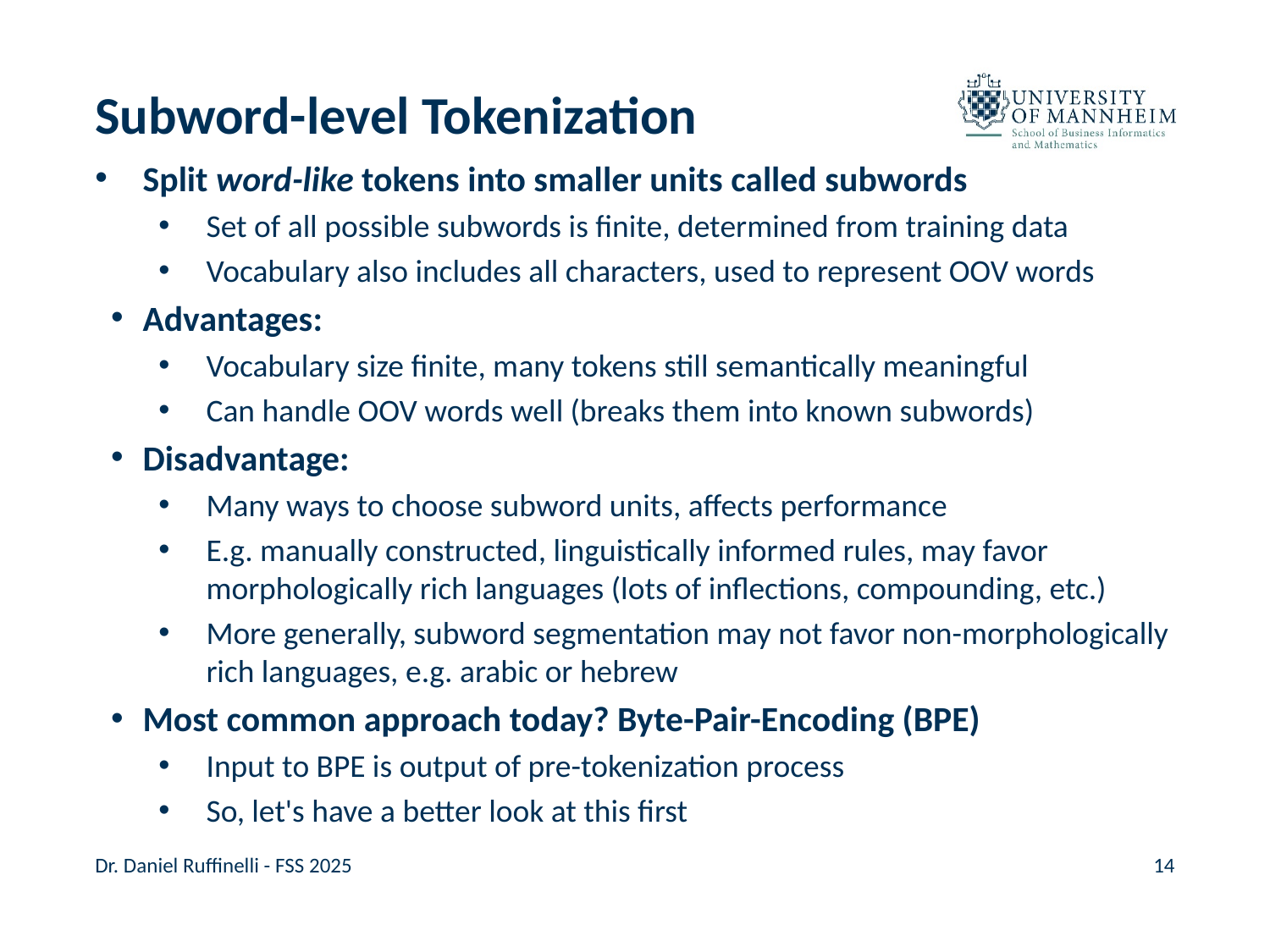

# Subword-level Tokenization
Split word-like tokens into smaller units called subwords
Set of all possible subwords is finite, determined from training data
Vocabulary also includes all characters, used to represent OOV words
Advantages:
Vocabulary size finite, many tokens still semantically meaningful
Can handle OOV words well (breaks them into known subwords)
Disadvantage:
Many ways to choose subword units, affects performance
E.g. manually constructed, linguistically informed rules, may favor morphologically rich languages (lots of inflections, compounding, etc.)
More generally, subword segmentation may not favor non-morphologically rich languages, e.g. arabic or hebrew
Most common approach today? Byte-Pair-Encoding (BPE)
Input to BPE is output of pre-tokenization process
So, let's have a better look at this first
Dr. Daniel Ruffinelli - FSS 2025
14